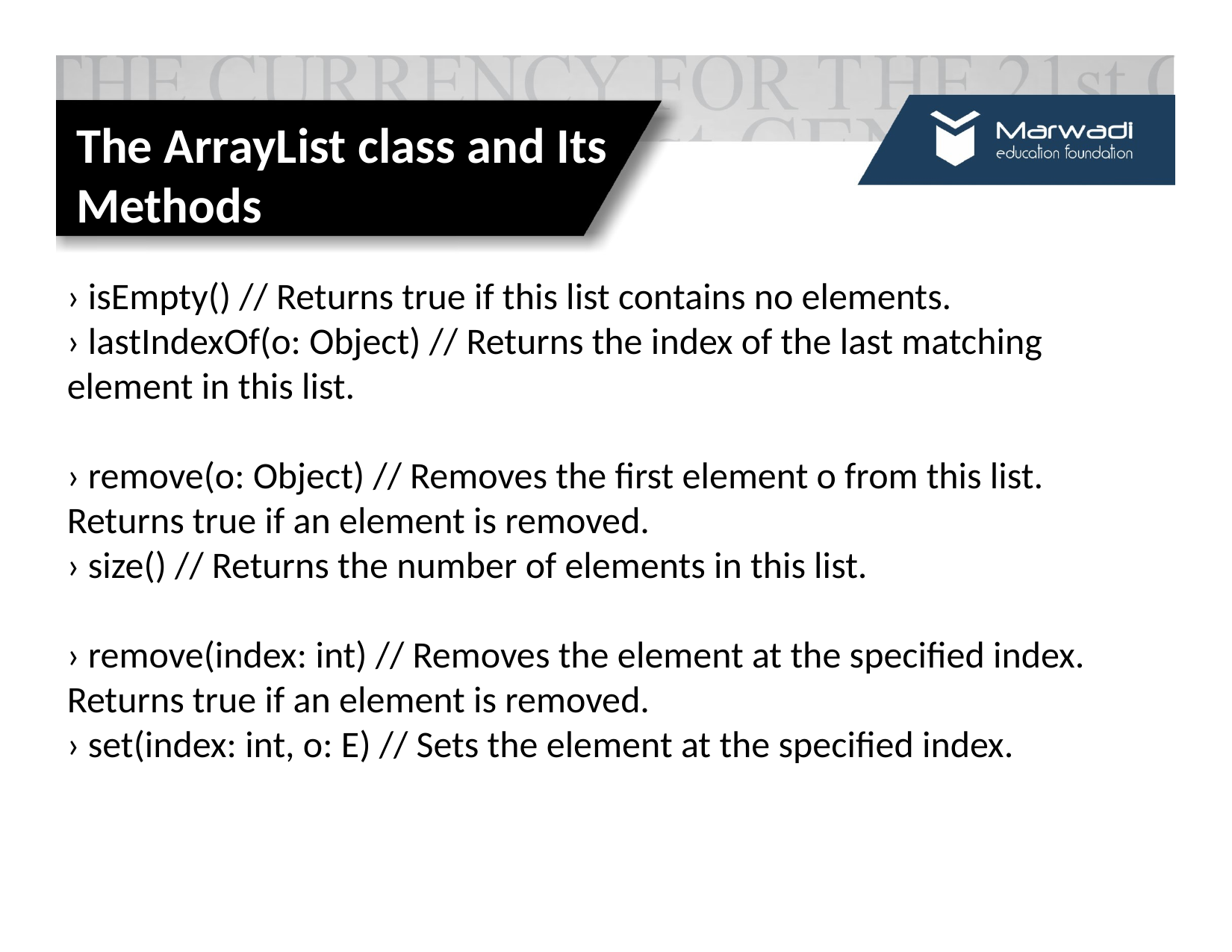

# The ArrayList class and Its Methods
› isEmpty() // Returns true if this list contains no elements.
› lastIndexOf(o: Object) // Returns the index of the last matching
element in this list.

› remove(o: Object) // Removes the first element o from this list.
Returns true if an element is removed.
› size() // Returns the number of elements in this list.

› remove(index: int) // Removes the element at the specified index.
Returns true if an element is removed.
› set(index: int, o: E) // Sets the element at the specified index.